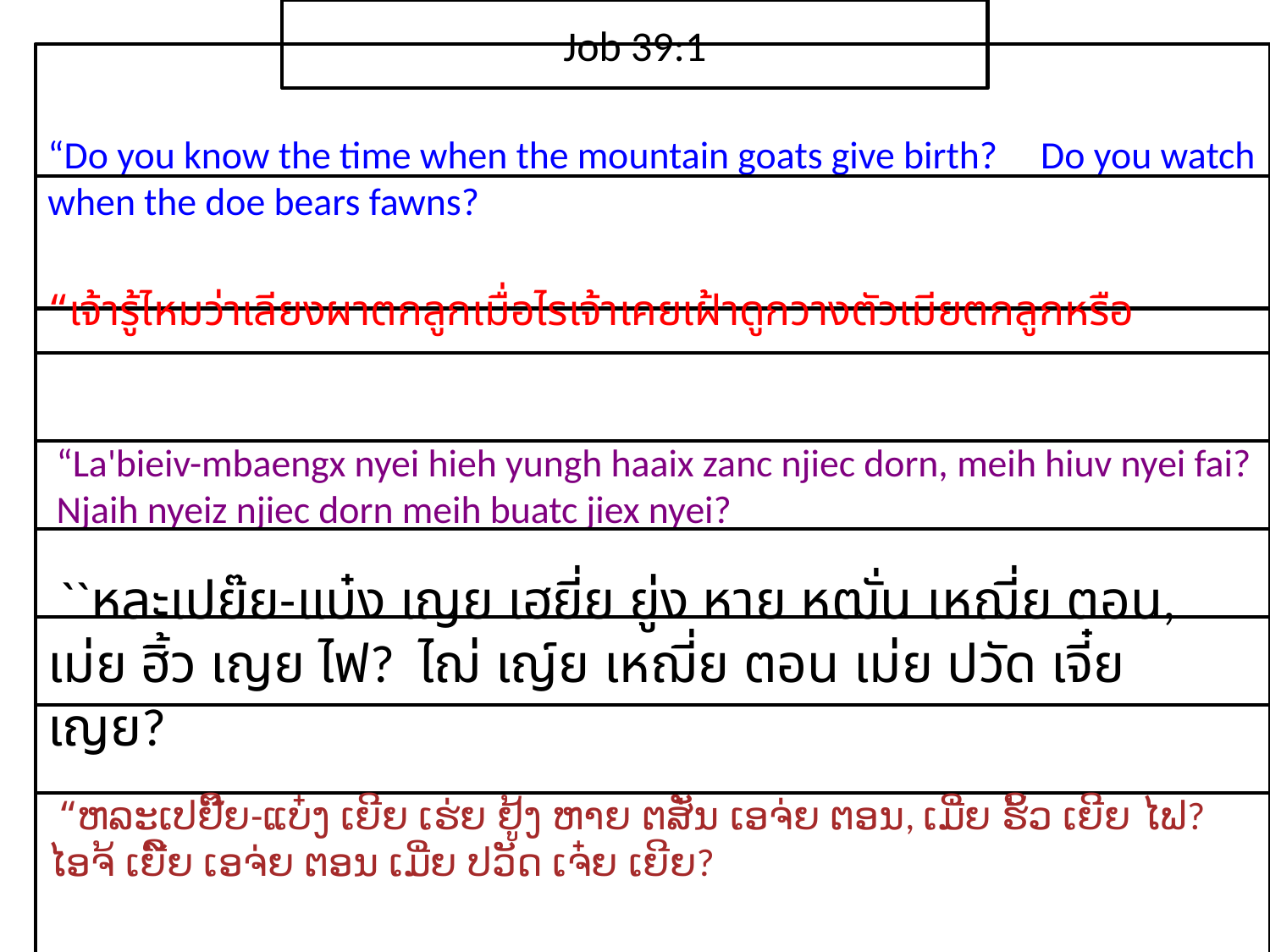

Job 39:1
“Do you know the time when the mountain goats give birth?     Do you watch when the doe bears fawns?
“เจ้า​รู้​ไหม​ว่า​เลียงผา​ตก​ลูก​เมื่อไรเจ้า​เคย​เฝ้าดู​กวาง​ตัว​เมีย​ตก​ลูก​หรือ
 “La'bieiv-mbaengx nyei hieh yungh haaix zanc njiec dorn, meih hiuv nyei fai?  Njaih nyeiz njiec dorn meih buatc jiex nyei?
 ``หละเปย๊ย-แบ๋ง เญย เฮยี่ย ยู่ง หาย หฒั่น เหฌี่ย ตอน, เม่ย ฮิ้ว เญย ไฟ?  ไฌ่ เญ์ย เหฌี่ย ตอน เม่ย ปวัด เจี๋ย เญย?
 “ຫລະເປຢີ໊ຍ-ແບ໋ງ ເຍີຍ ເຮ່ຍ ຢູ້ງ ຫາຍ ຕສັ່ນ ເອຈ່ຍ ຕອນ, ເມີ່ຍ ຮິ້ວ ເຍີຍ ໄຟ?   ໄອຈ້ ເຍີ໌ຍ ເອຈ່ຍ ຕອນ ເມີ່ຍ ປວັດ ເຈ໋ຍ ເຍີຍ?